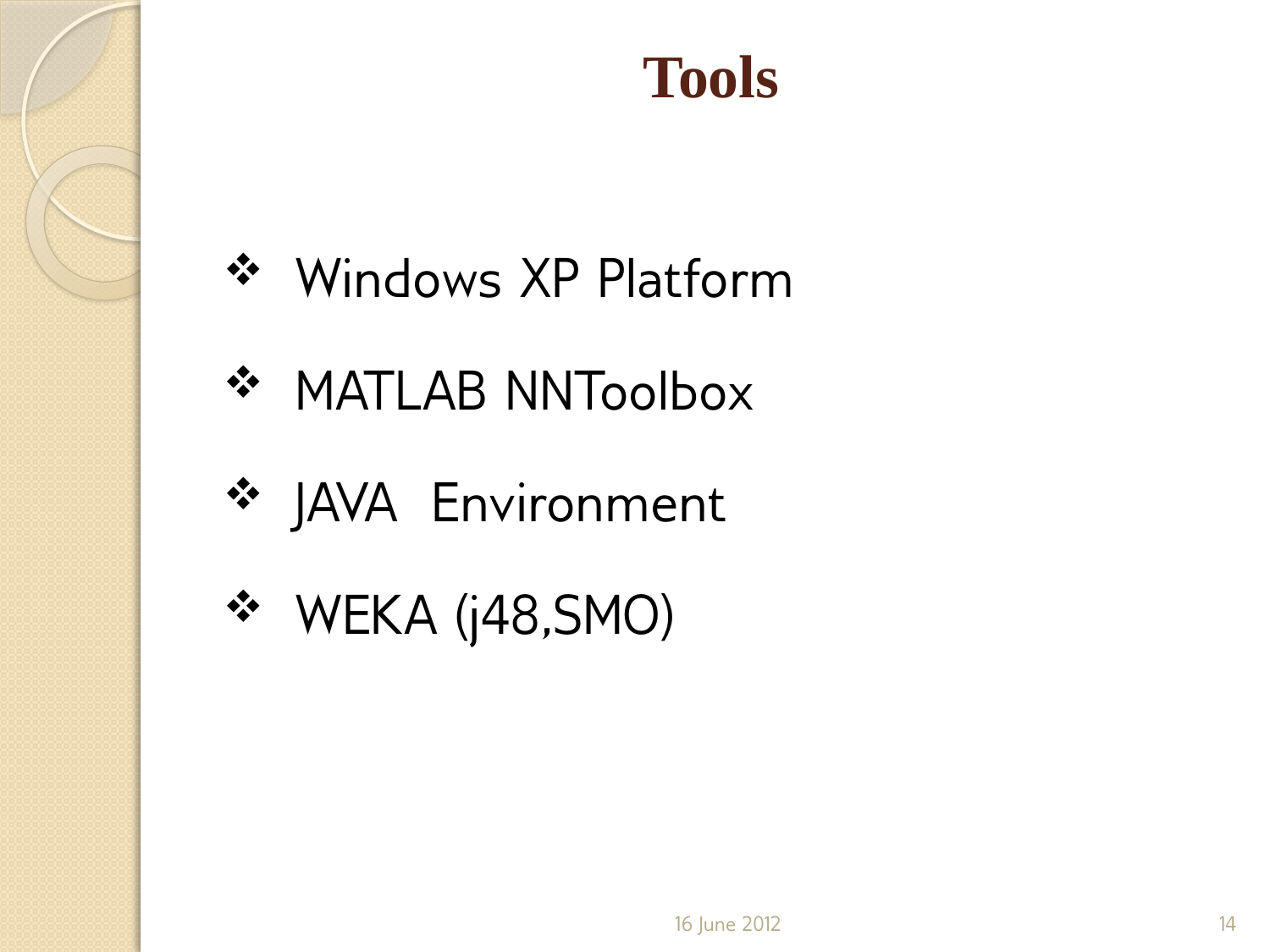

# Tools
Windows XP Platform
MATLAB NNToolbox
JAVA  Environment
WEKA (j48,SMO)

16 June 2012
14